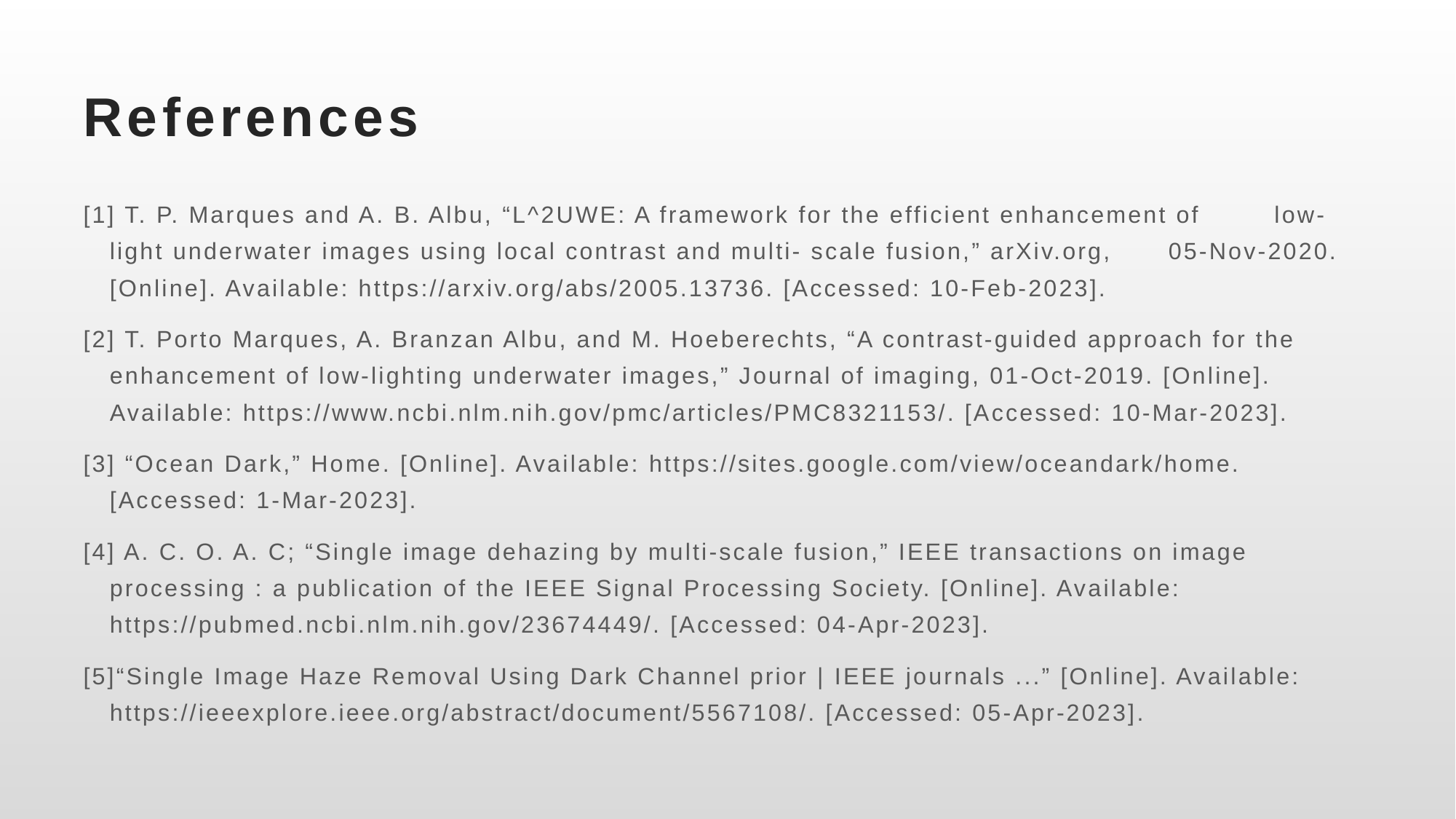

# References
[1] T. P. Marques and A. B. Albu, “L^2UWE: A framework for the efficient enhancement of 	low-light underwater images using local contrast and multi- scale fusion,” arXiv.org, 	05-Nov-2020. [Online]. Available: https://arxiv.org/abs/2005.13736. [Accessed: 10-Feb-2023].
[2] T. Porto Marques, A. Branzan Albu, and M. Hoeberechts, “A contrast-guided approach for the enhancement of low-lighting underwater images,” Journal of imaging, 01-Oct-2019. [Online]. Available: https://www.ncbi.nlm.nih.gov/pmc/articles/PMC8321153/. [Accessed: 10-Mar-2023].
[3] “Ocean Dark,” Home. [Online]. Available: https://sites.google.com/view/oceandark/home. [Accessed: 1-Mar-2023].
[4] A. C. O. A. C; “Single image dehazing by multi-scale fusion,” IEEE transactions on image processing : a publication of the IEEE Signal Processing Society. [Online]. Available: https://pubmed.ncbi.nlm.nih.gov/23674449/. [Accessed: 04-Apr-2023].
[5]“Single Image Haze Removal Using Dark Channel prior | IEEE journals ...” [Online]. Available: https://ieeexplore.ieee.org/abstract/document/5567108/. [Accessed: 05-Apr-2023].